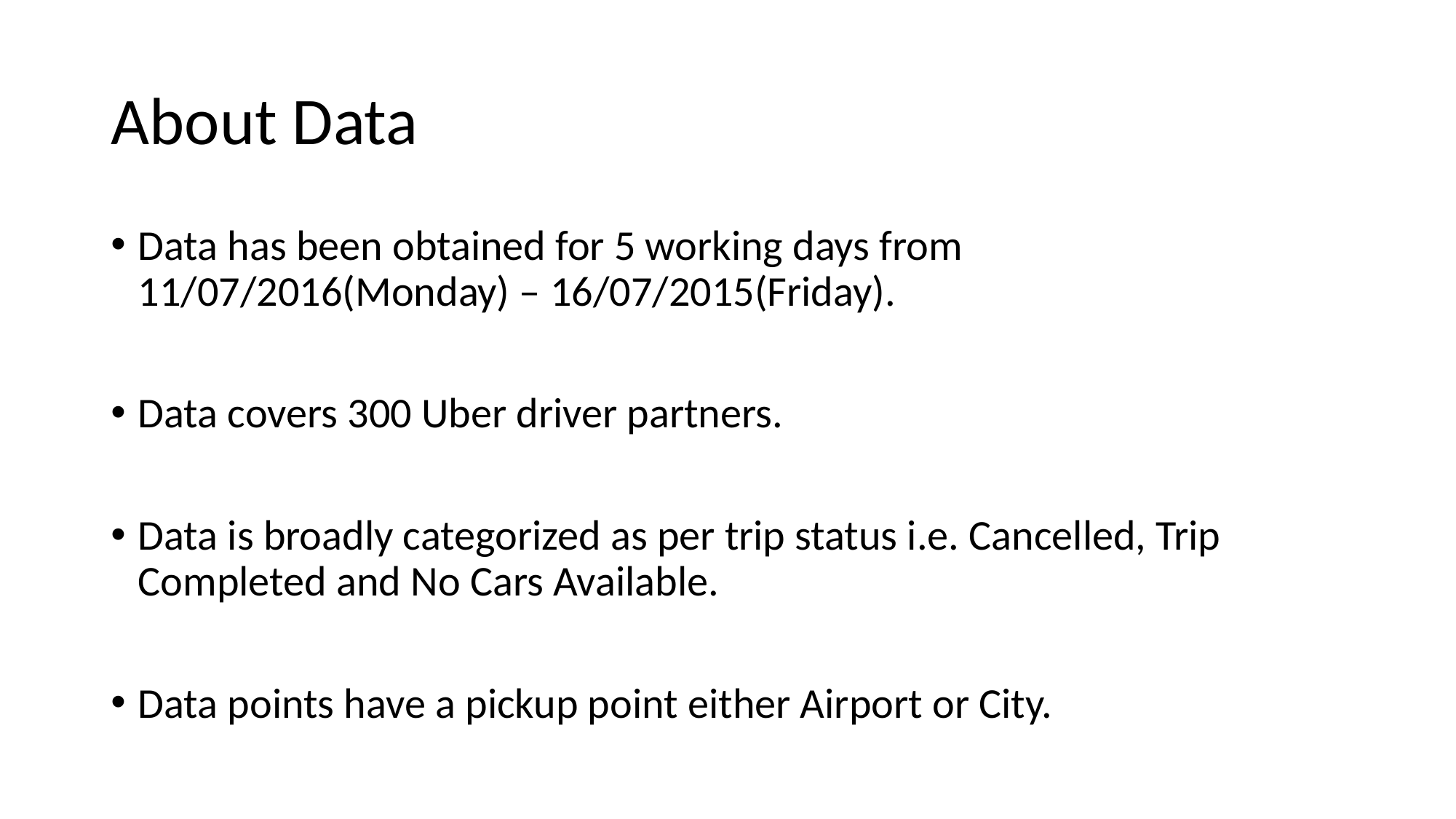

# About Data
Data has been obtained for 5 working days from 11/07/2016(Monday) – 16/07/2015(Friday).

Data covers 300 Uber driver partners.

Data is broadly categorized as per trip status i.e. Cancelled, Trip Completed and No Cars Available.

Data points have a pickup point either Airport or City.